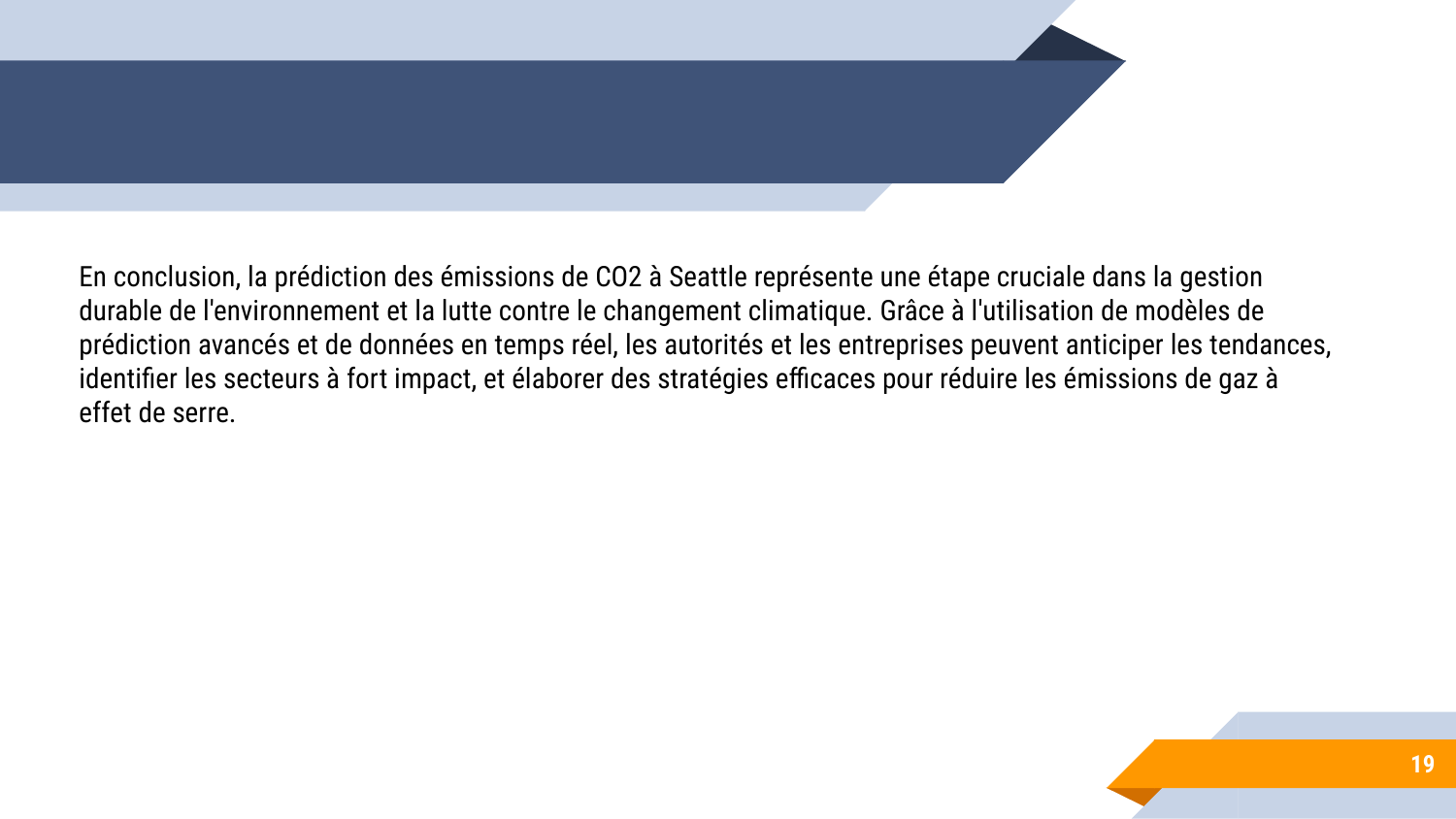

#
En conclusion, la prédiction des émissions de CO2 à Seattle représente une étape cruciale dans la gestion durable de l'environnement et la lutte contre le changement climatique. Grâce à l'utilisation de modèles de prédiction avancés et de données en temps réel, les autorités et les entreprises peuvent anticiper les tendances, identifier les secteurs à fort impact, et élaborer des stratégies efficaces pour réduire les émissions de gaz à effet de serre.
19